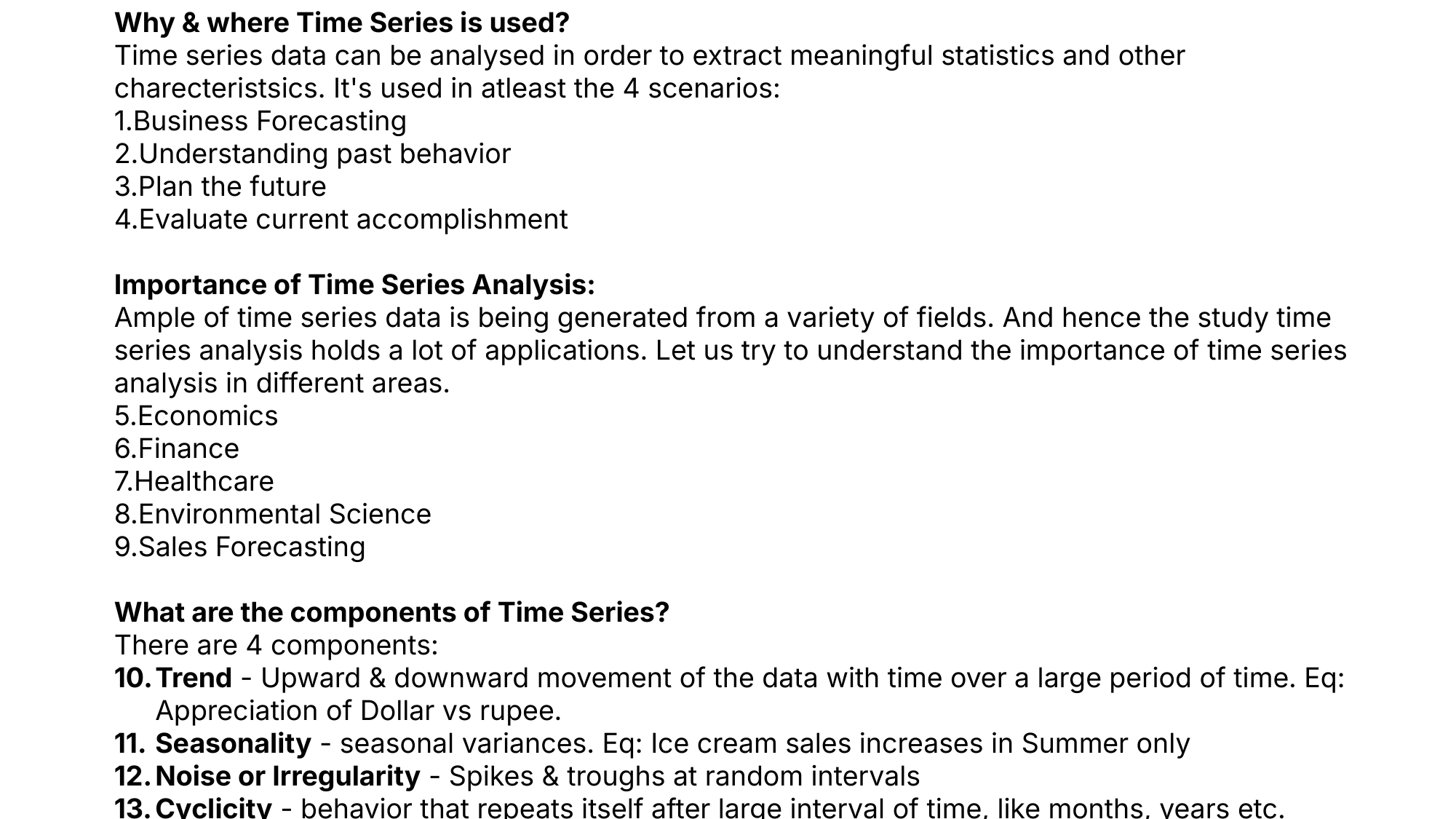

Why & where Time Series is used?
Time series data can be analysed in order to extract meaningful statistics and other charecteristsics. It's used in atleast the 4 scenarios:
Business Forecasting
Understanding past behavior
Plan the future
Evaluate current accomplishment

Importance of Time Series Analysis:
Ample of time series data is being generated from a variety of fields. And hence the study time series analysis holds a lot of applications. Let us try to understand the importance of time series analysis in different areas.
Economics
Finance
Healthcare
Environmental Science
Sales Forecasting

What are the components of Time Series?
There are 4 components:
Trend - Upward & downward movement of the data with time over a large period of time. Eq: Appreciation of Dollar vs rupee.
Seasonality - seasonal variances. Eq: Ice cream sales increases in Summer only
Noise or Irregularity - Spikes & troughs at random intervals
Cyclicity - behavior that repeats itself after large interval of time, like months, years etc.